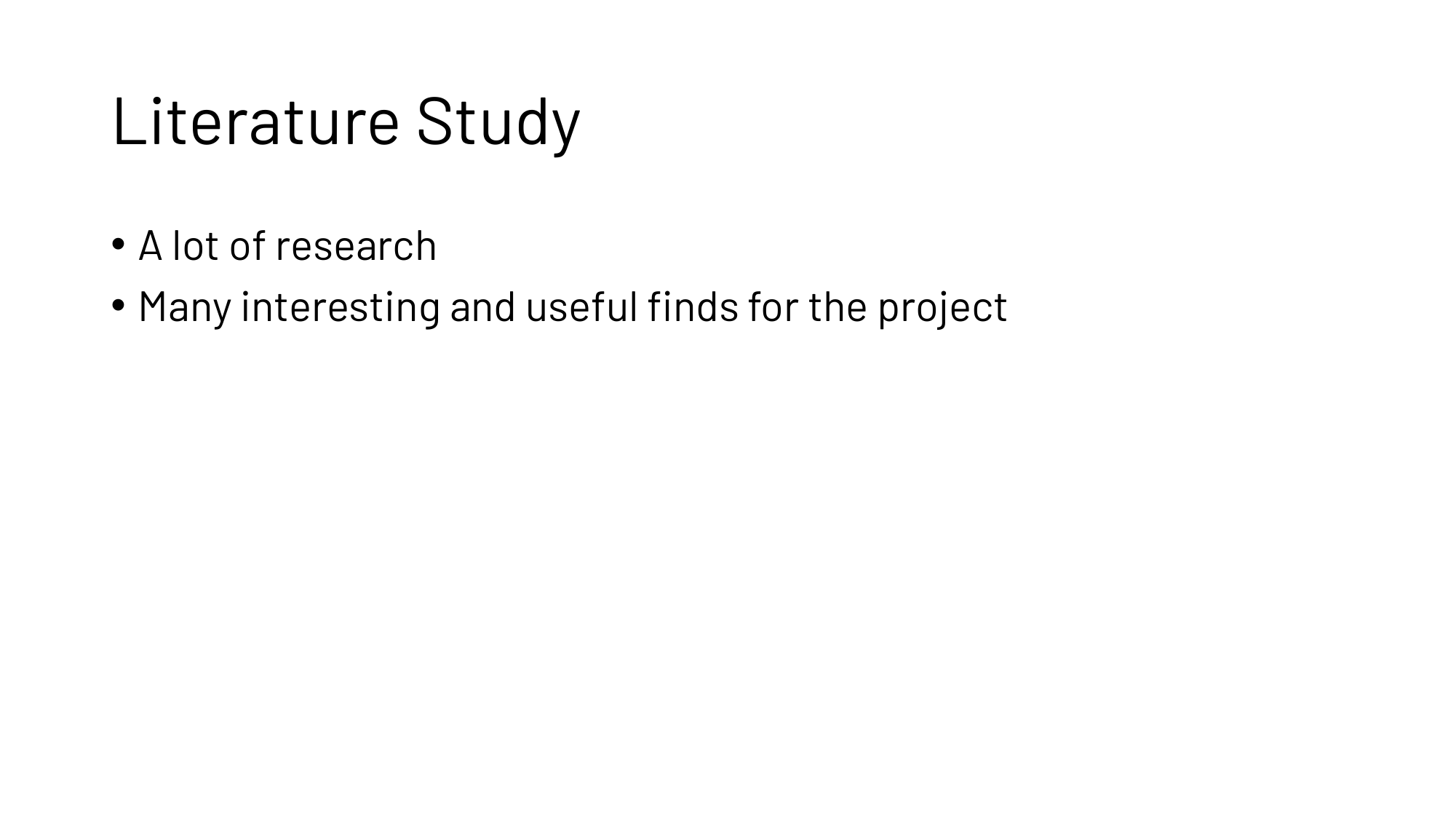

# Literature Study
A lot of research
Many interesting and useful finds for the project